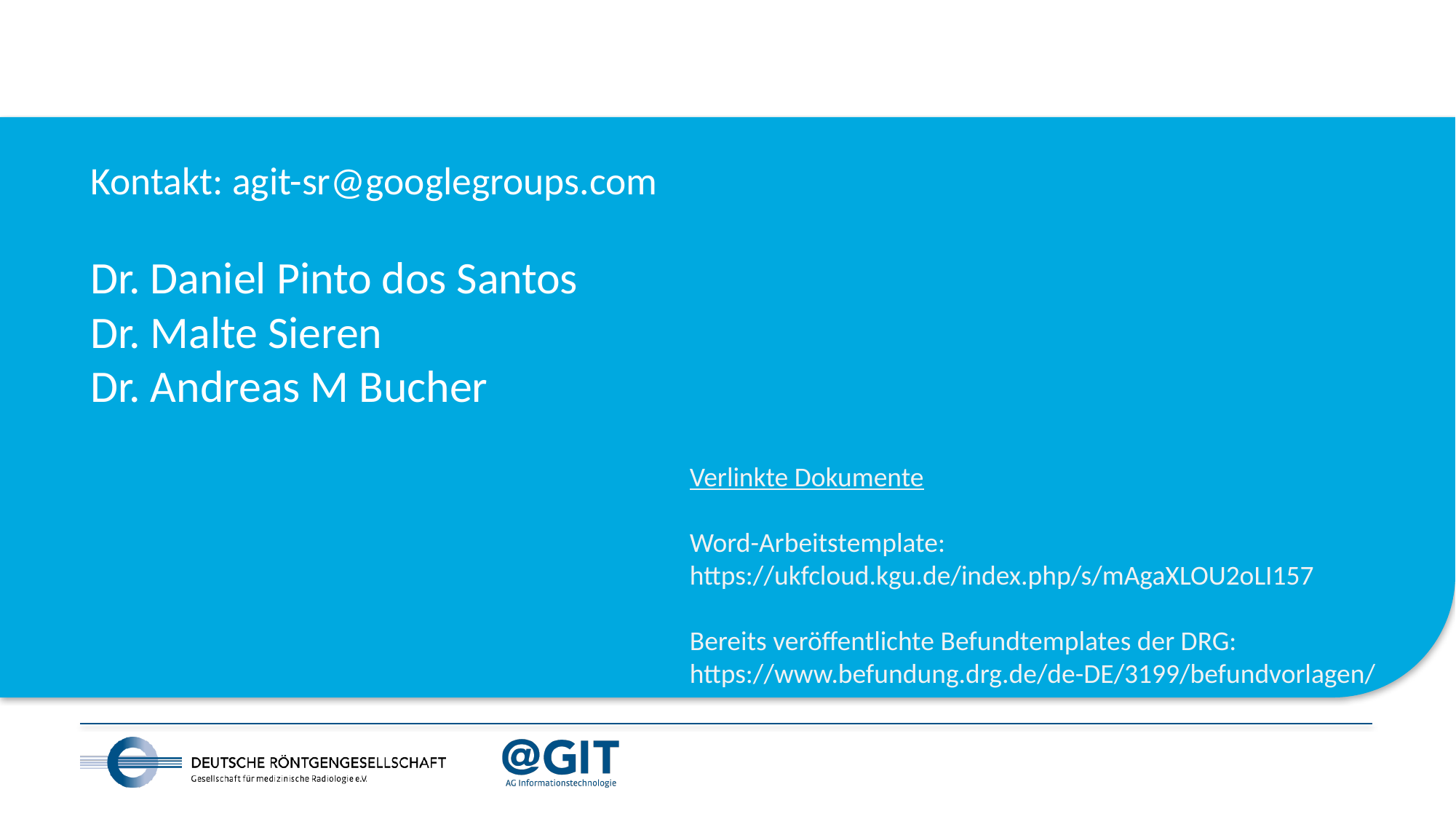

Kontakt: agit-sr@googlegroups.com

Dr. Daniel Pinto dos Santos
Dr. Malte Sieren
Dr. Andreas M Bucher

Verlinkte Dokumente

Word-Arbeitstemplate:
https://ukfcloud.kgu.de/index.php/s/mAgaXLOU2oLI157

Bereits veröffentlichte Befundtemplates der DRG:
https://www.befundung.drg.de/de-DE/3199/befundvorlagen/